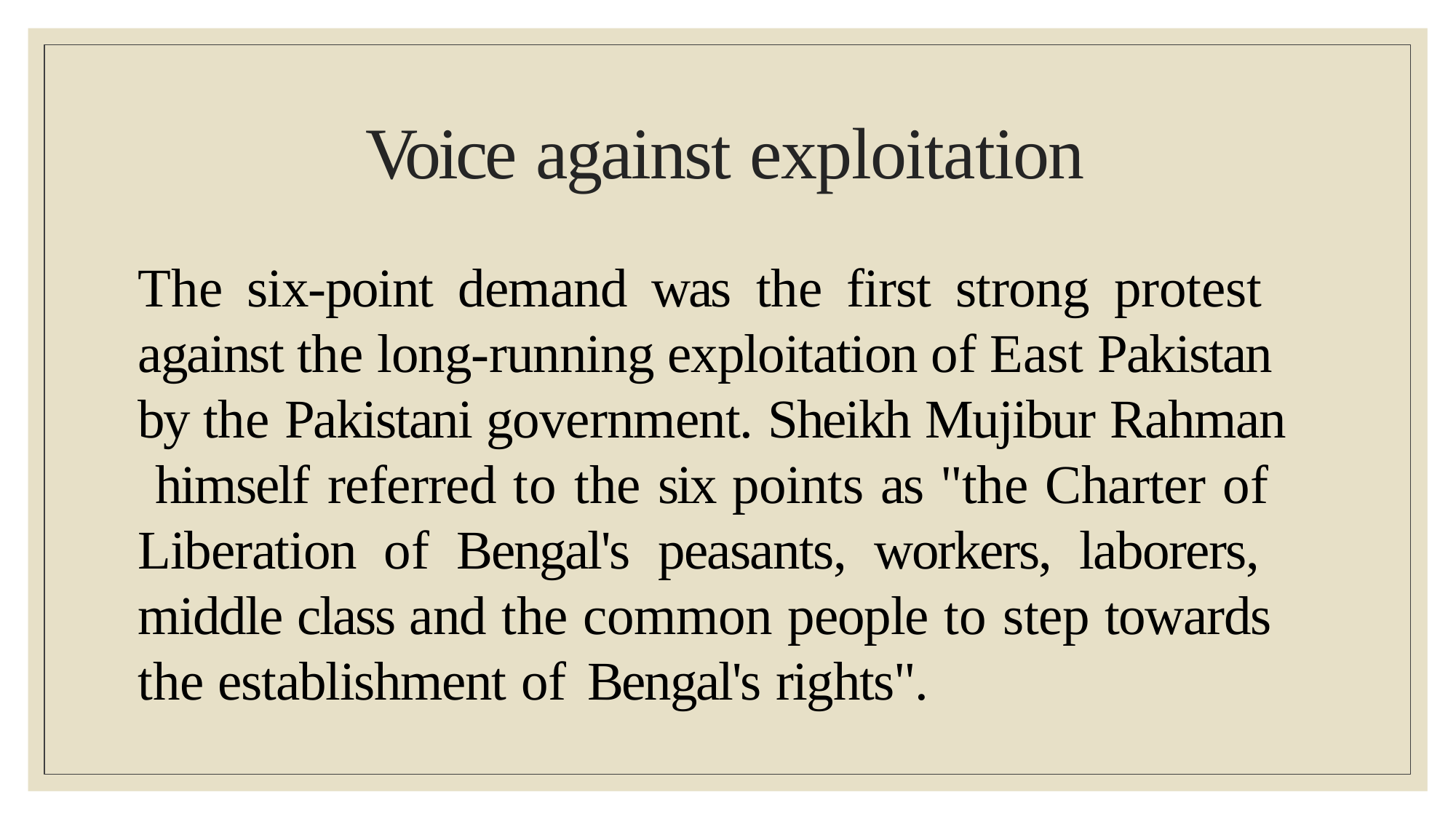

# Voice against exploitation
The six-point demand was the first strong protest  against the long-running exploitation of East Pakistan  by the Pakistani government. Sheikh Mujibur Rahman  himself referred to the six points as "the Charter of  Liberation of Bengal's peasants, workers, laborers,  middle class and the common people to step towards  the establishment of Bengal's rights".